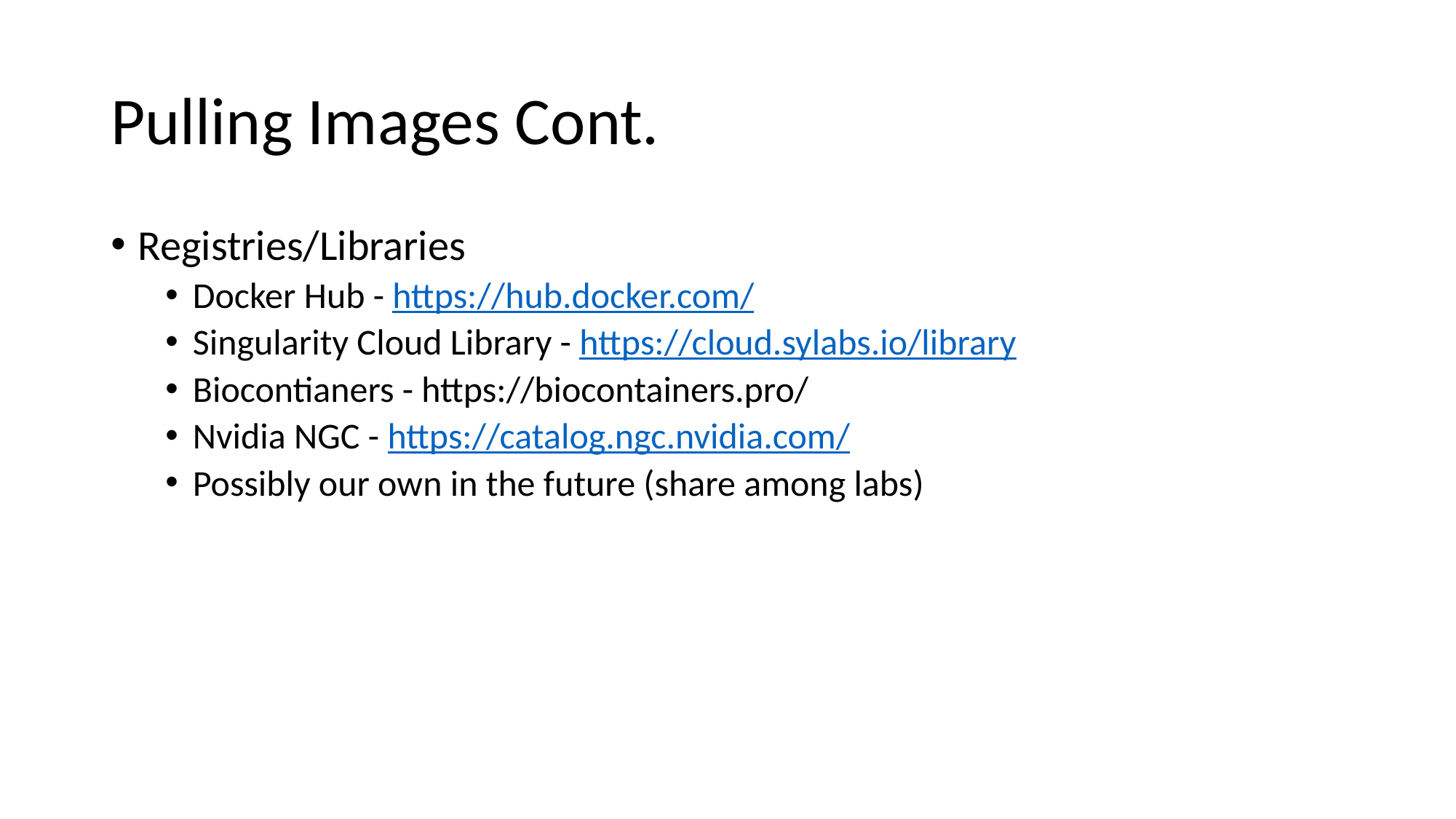

# Pulling Images Cont.
Registries/Libraries
Docker Hub - https://hub.docker.com/
Singularity Cloud Library - https://cloud.sylabs.io/library
Biocontianers - https://biocontainers.pro/
Nvidia NGC - https://catalog.ngc.nvidia.com/
Possibly our own in the future (share among labs)